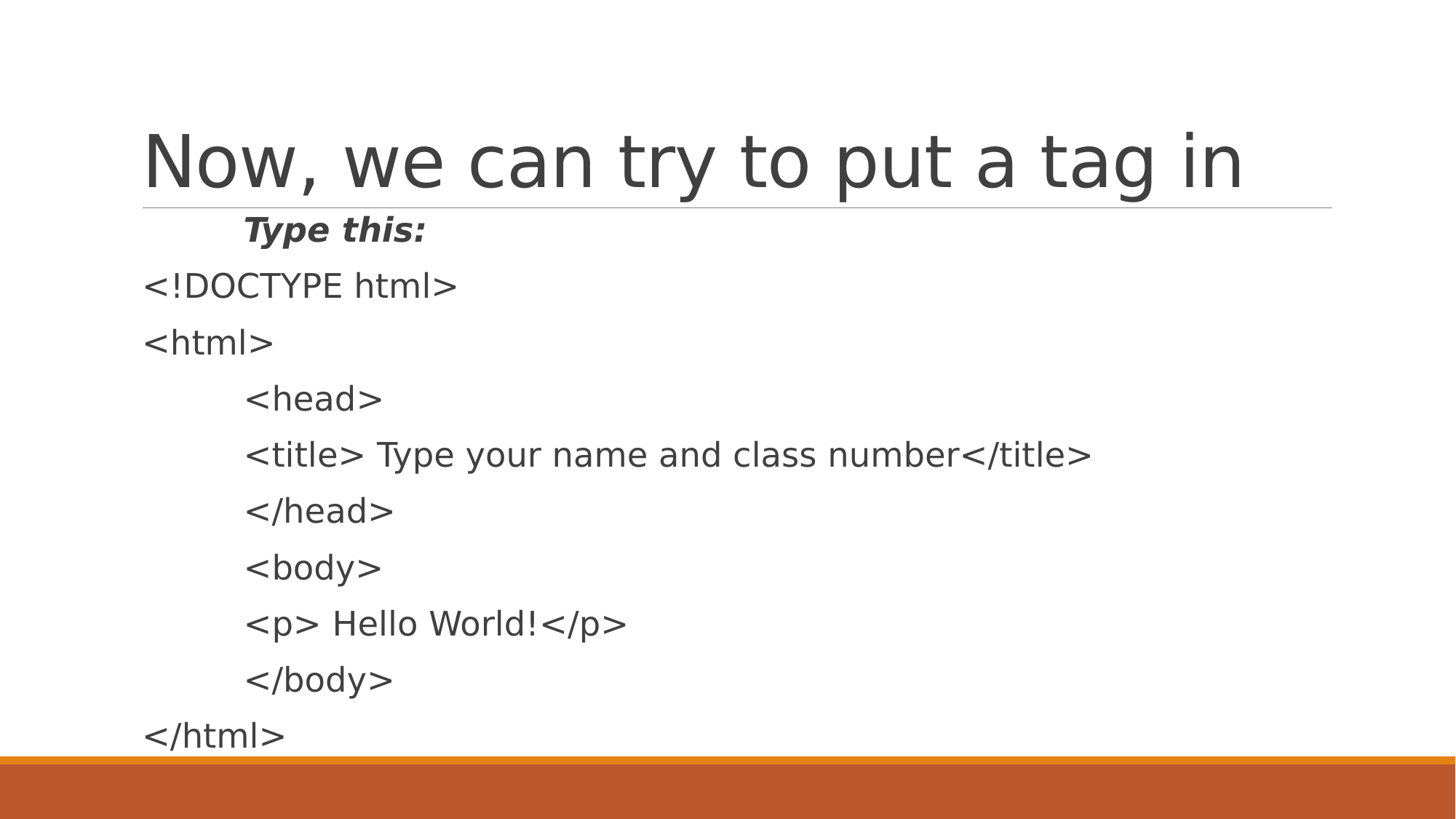

# Now, we can try to put a tag in
				Type this:
<!DOCTYPE html>
<html>
	<head>
		<title> Type your name and class number</title>
	</head>
	<body>
		<p> Hello World!</p>
	</body>
</html>